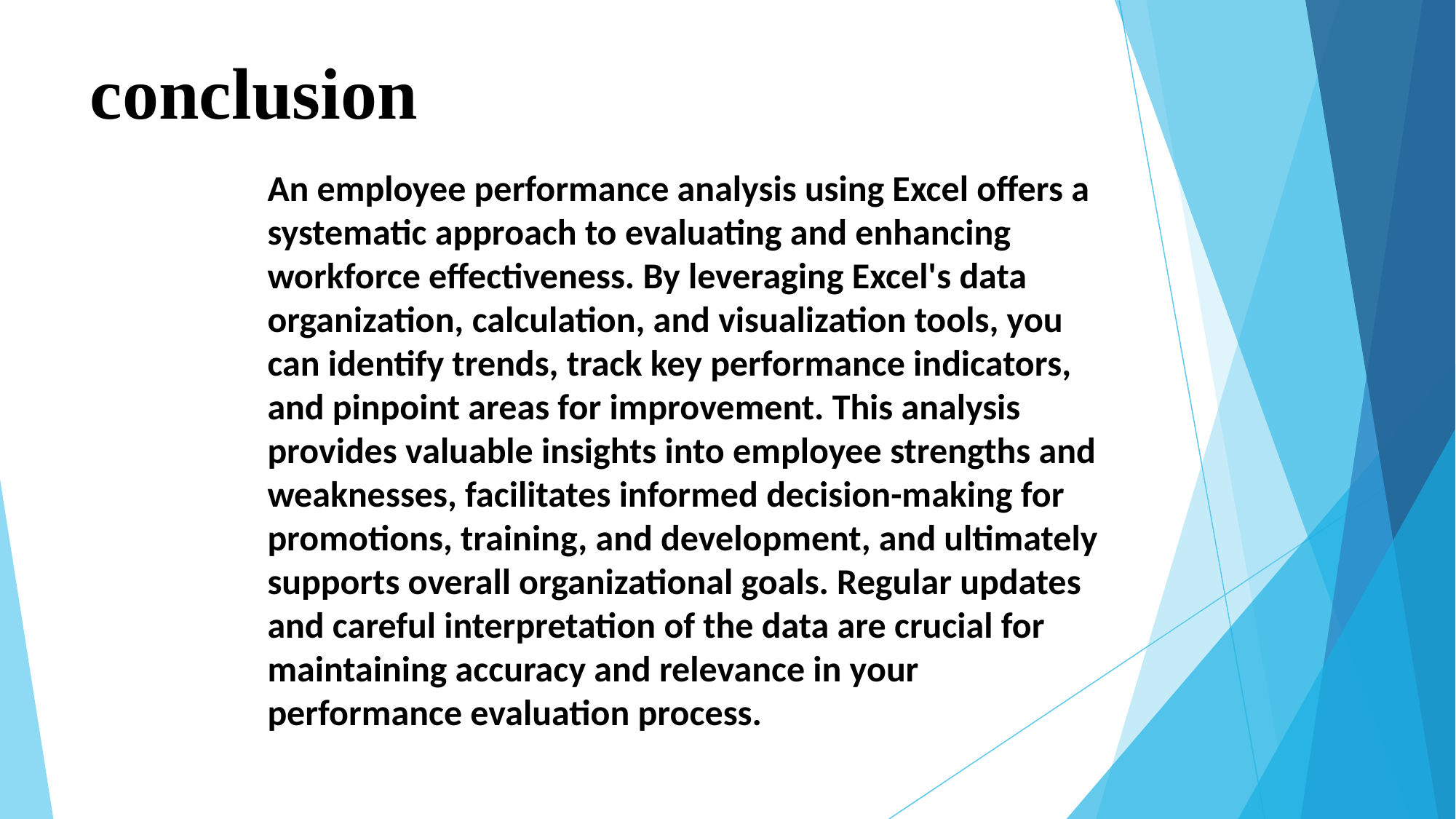

# conclusion
An employee performance analysis using Excel offers a systematic approach to evaluating and enhancing workforce effectiveness. By leveraging Excel's data organization, calculation, and visualization tools, you can identify trends, track key performance indicators, and pinpoint areas for improvement. This analysis provides valuable insights into employee strengths and weaknesses, facilitates informed decision-making for promotions, training, and development, and ultimately supports overall organizational goals. Regular updates and careful interpretation of the data are crucial for maintaining accuracy and relevance in your performance evaluation process.